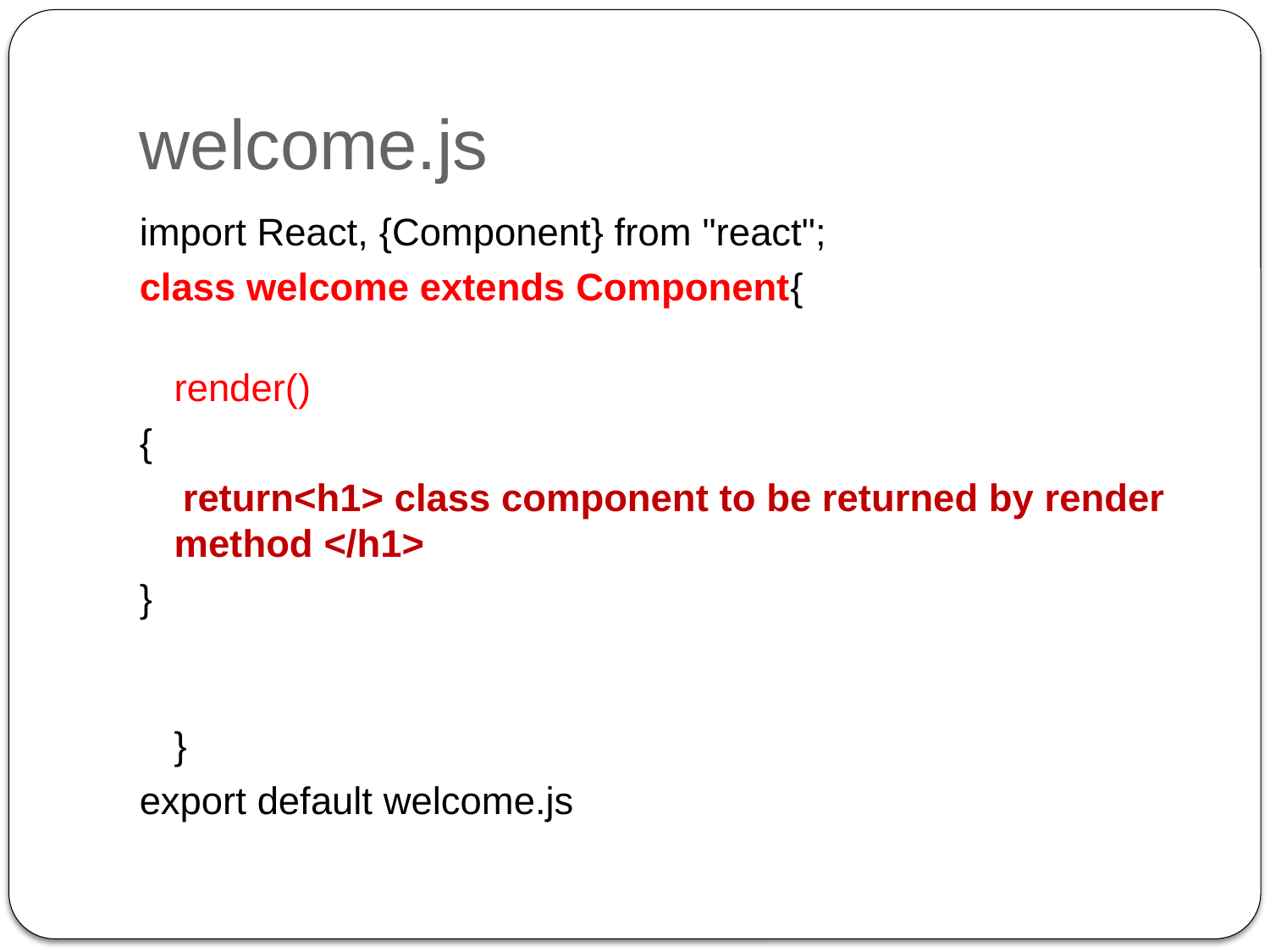

# welcome.js
import React, {Component} from "react";
class welcome extends Component{
render()
{
    return<h1> class component to be returned by render method </h1>
}
}
export default welcome.js